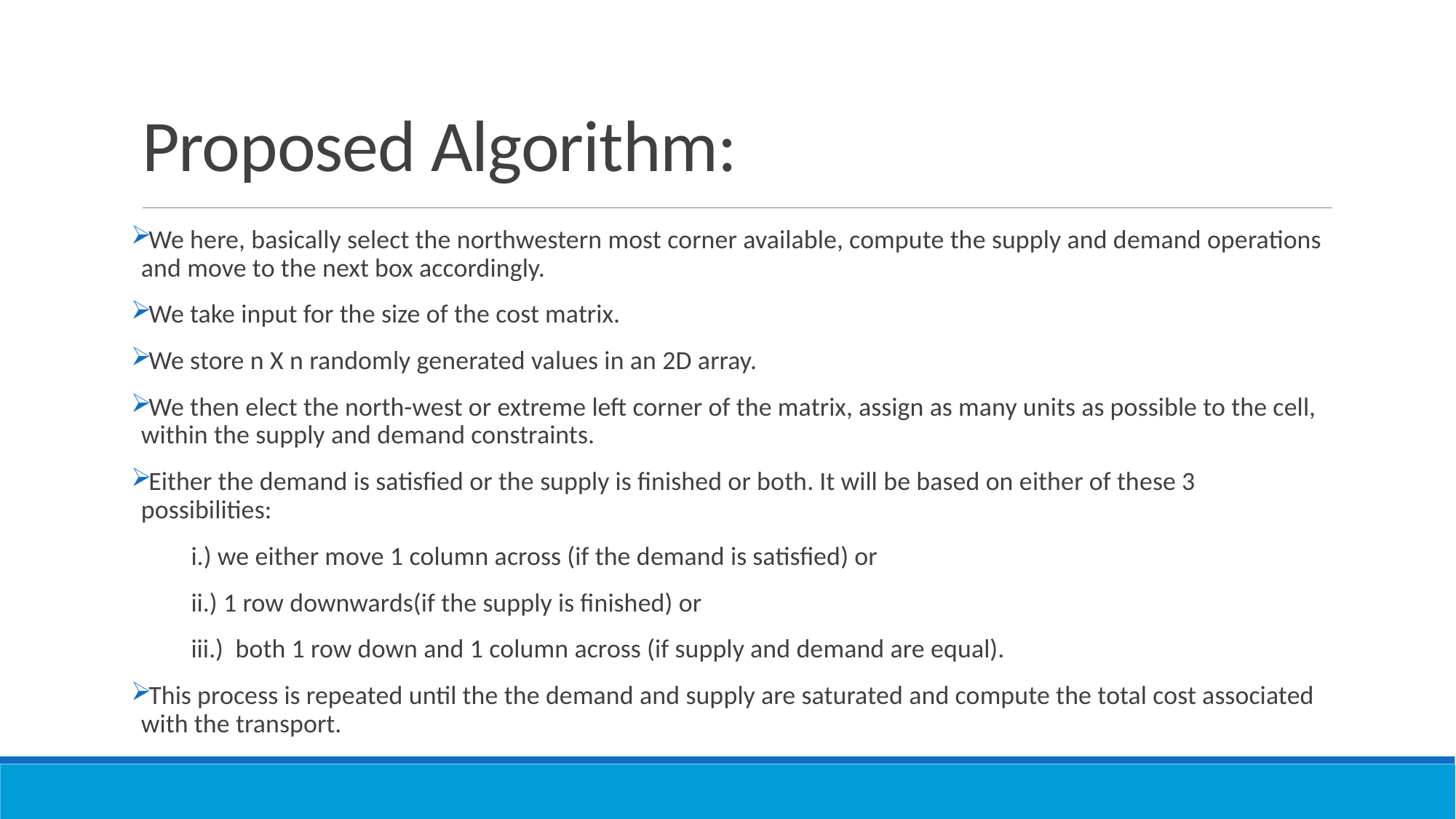

# Proposed Algorithm:
We here, basically select the northwestern most corner available, compute the supply and demand operations and move to the next box accordingly.
We take input for the size of the cost matrix.
We store n X n randomly generated values in an 2D array.
We then elect the north-west or extreme left corner of the matrix, assign as many units as possible to the cell, within the supply and demand constraints.
Either the demand is satisfied or the supply is finished or both. It will be based on either of these 3 possibilities:
          i.) we either move 1 column across (if the demand is satisfied) or
          ii.) 1 row downwards(if the supply is finished) or
          iii.)  both 1 row down and 1 column across (if supply and demand are equal).
This process is repeated until the the demand and supply are saturated and compute the total cost associated with the transport.